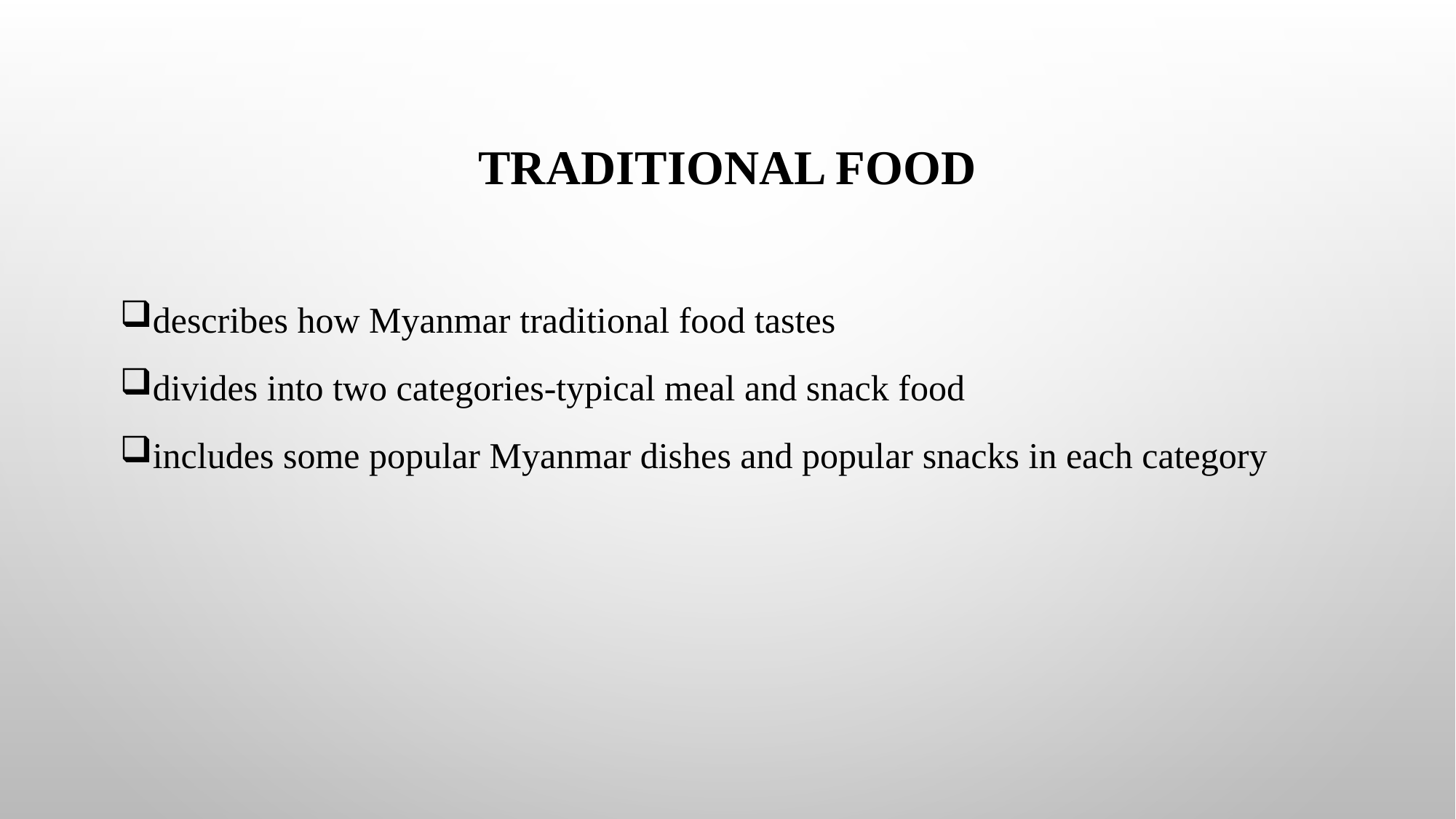

# Traditional Food
describes how Myanmar traditional food tastes
divides into two categories-typical meal and snack food
includes some popular Myanmar dishes and popular snacks in each category